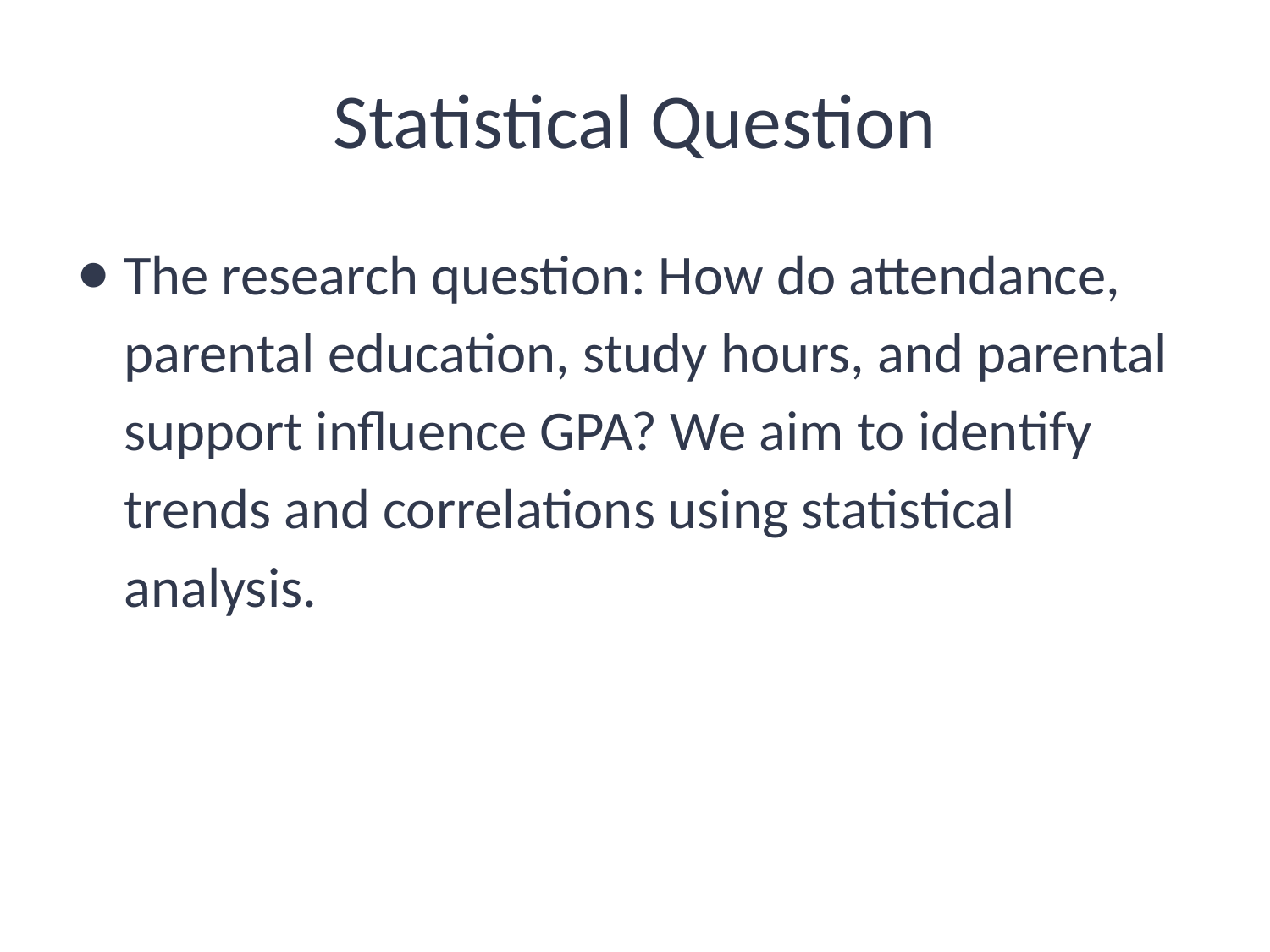

# Statistical Question
The research question: How do attendance, parental education, study hours, and parental support influence GPA? We aim to identify trends and correlations using statistical analysis.